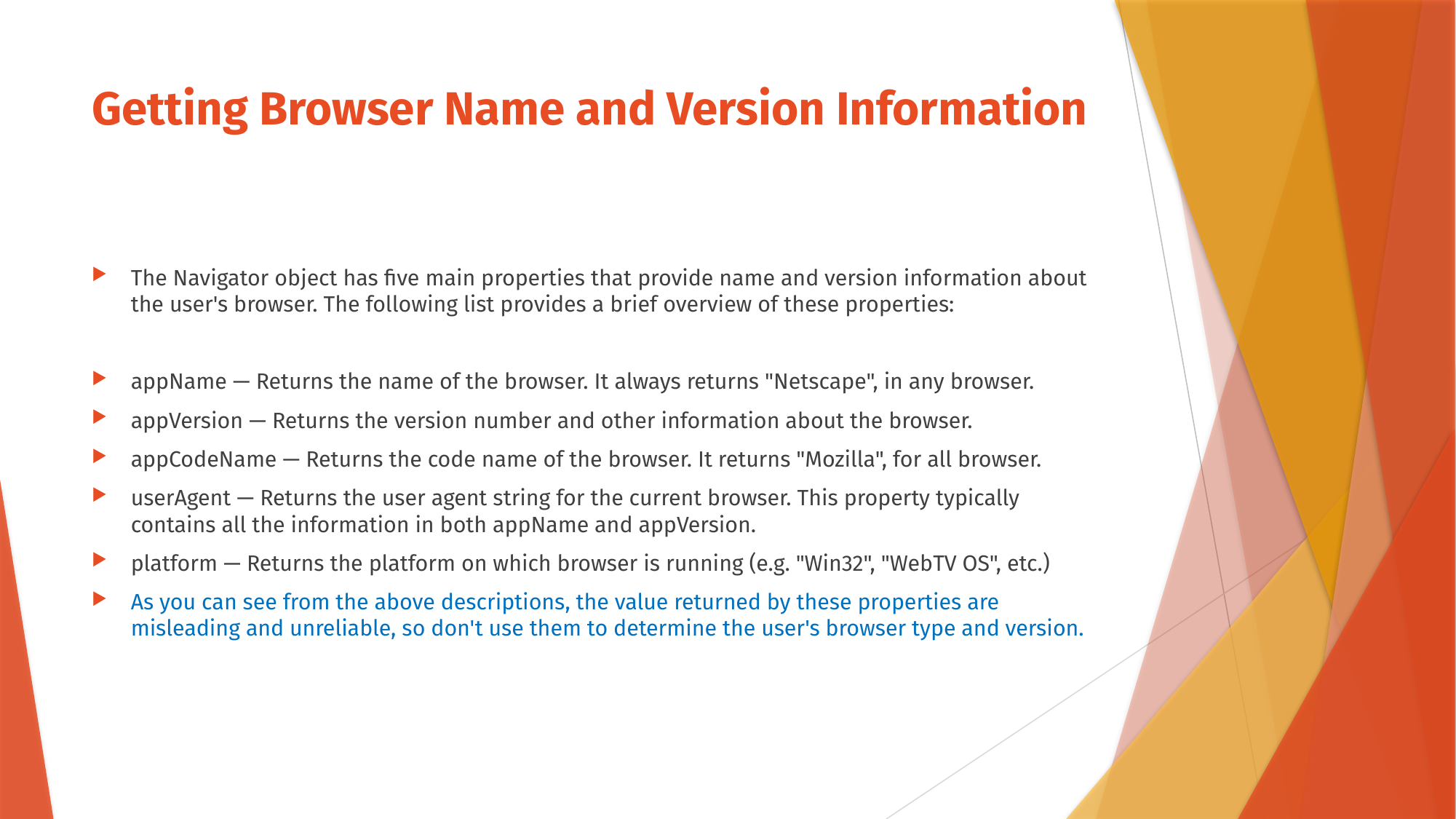

# Getting Browser Name and Version Information
The Navigator object has five main properties that provide name and version information about the user's browser. The following list provides a brief overview of these properties:

appName — Returns the name of the browser. It always returns "Netscape", in any browser.
appVersion — Returns the version number and other information about the browser.
appCodeName — Returns the code name of the browser. It returns "Mozilla", for all browser.
userAgent — Returns the user agent string for the current browser. This property typically contains all the information in both appName and appVersion.
platform — Returns the platform on which browser is running (e.g. "Win32", "WebTV OS", etc.)
As you can see from the above descriptions, the value returned by these properties are misleading and unreliable, so don't use them to determine the user's browser type and version.